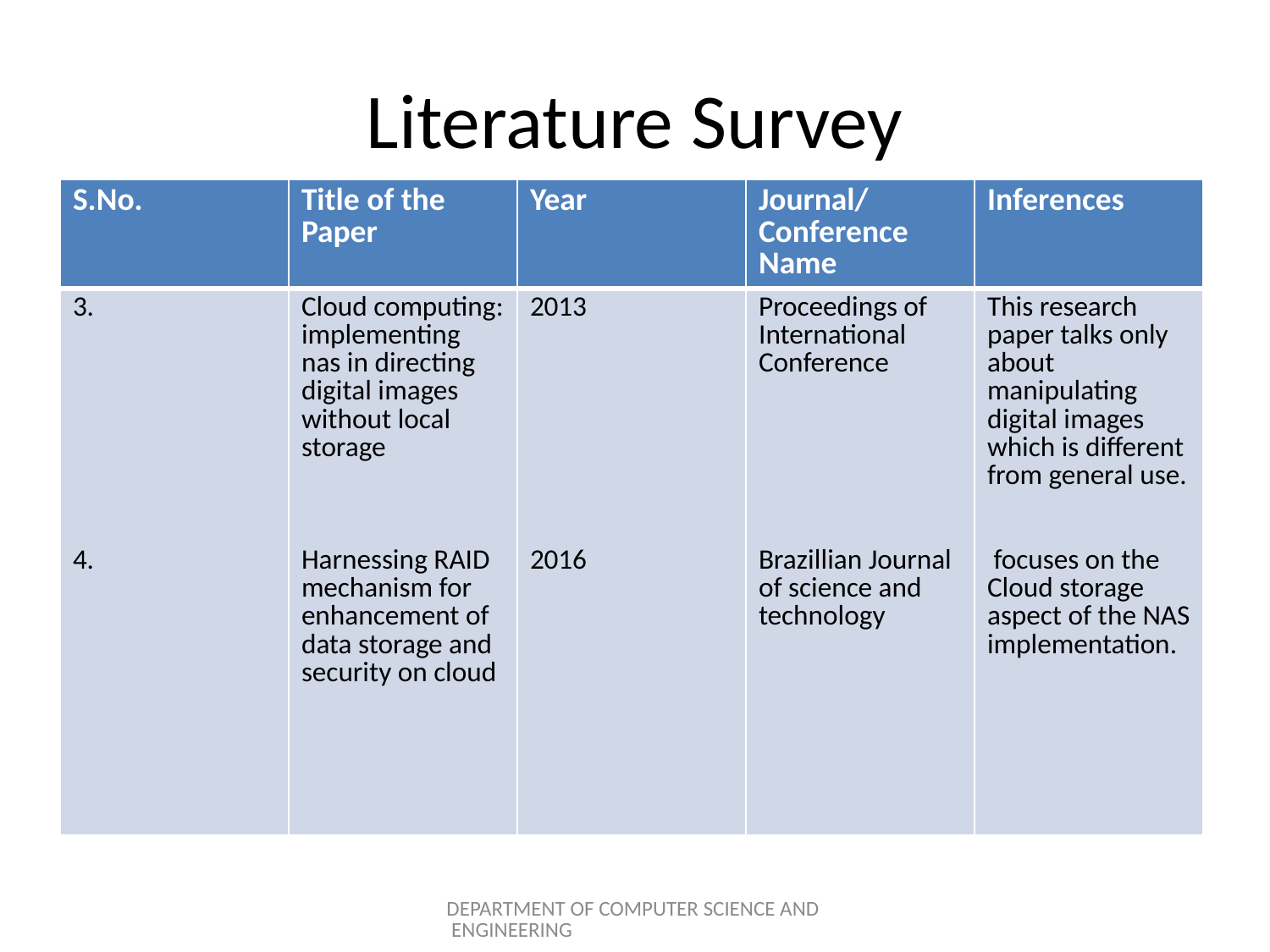

# Literature Survey
| S.No. | Title of the Paper | Year | Journal/Conference Name | Inferences |
| --- | --- | --- | --- | --- |
| 3. 4. | Cloud computing: implementing nas in directing digital images without local storage Harnessing RAID mechanism for enhancement of data storage and security on cloud | 2013 2016 | Proceedings of International Conference Brazillian Journal of science and technology | This research paper talks only about manipulating digital images which is different from general use. focuses on the Cloud storage aspect of the NAS implementation. |
DEPARTMENT OF COMPUTER SCIENCE AND ENGINEERING